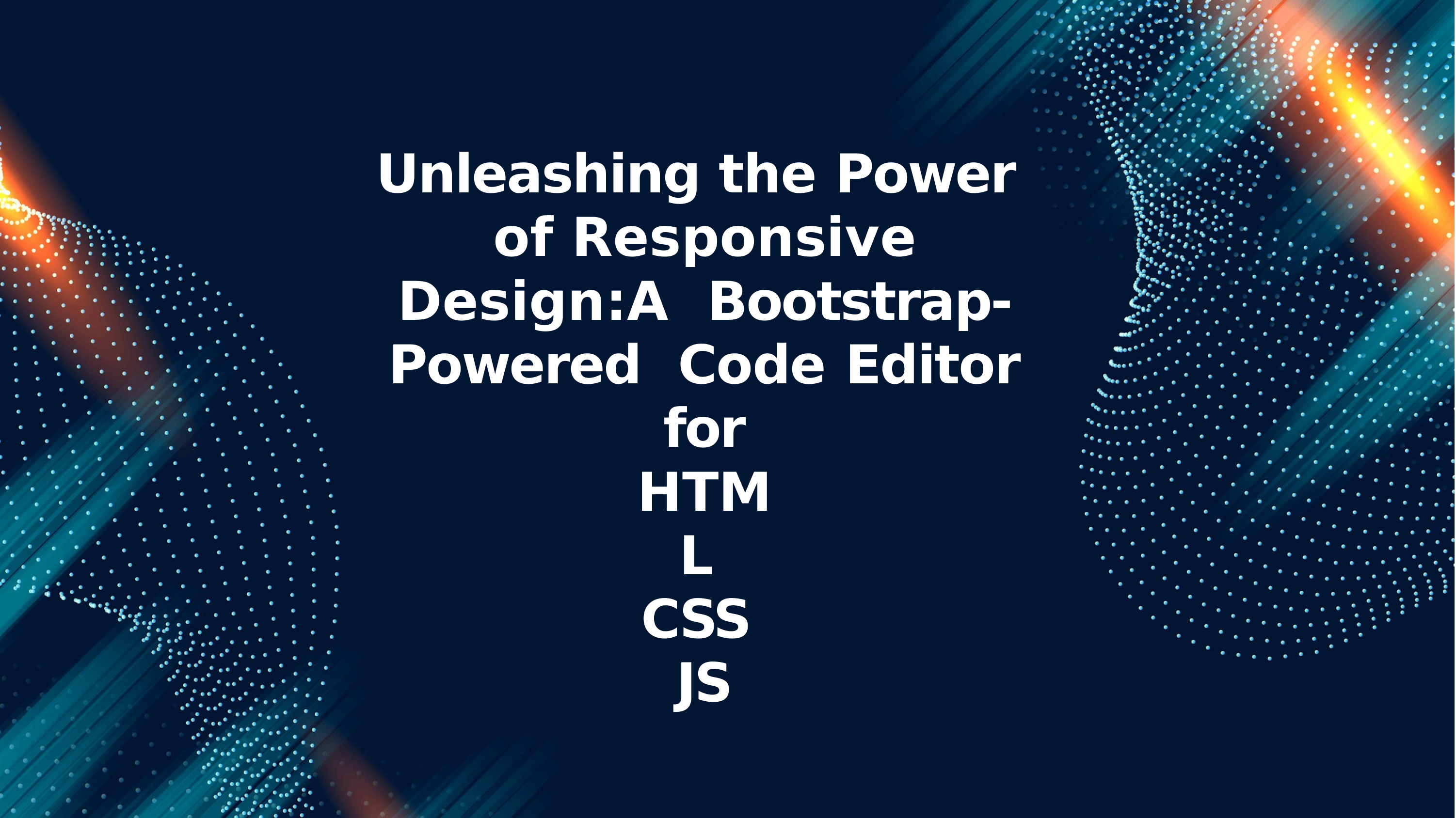

Unleashing the Power  of Responsive Design:A  Bootstrap-Powered  Code Editor for
HTML  CSS  JS